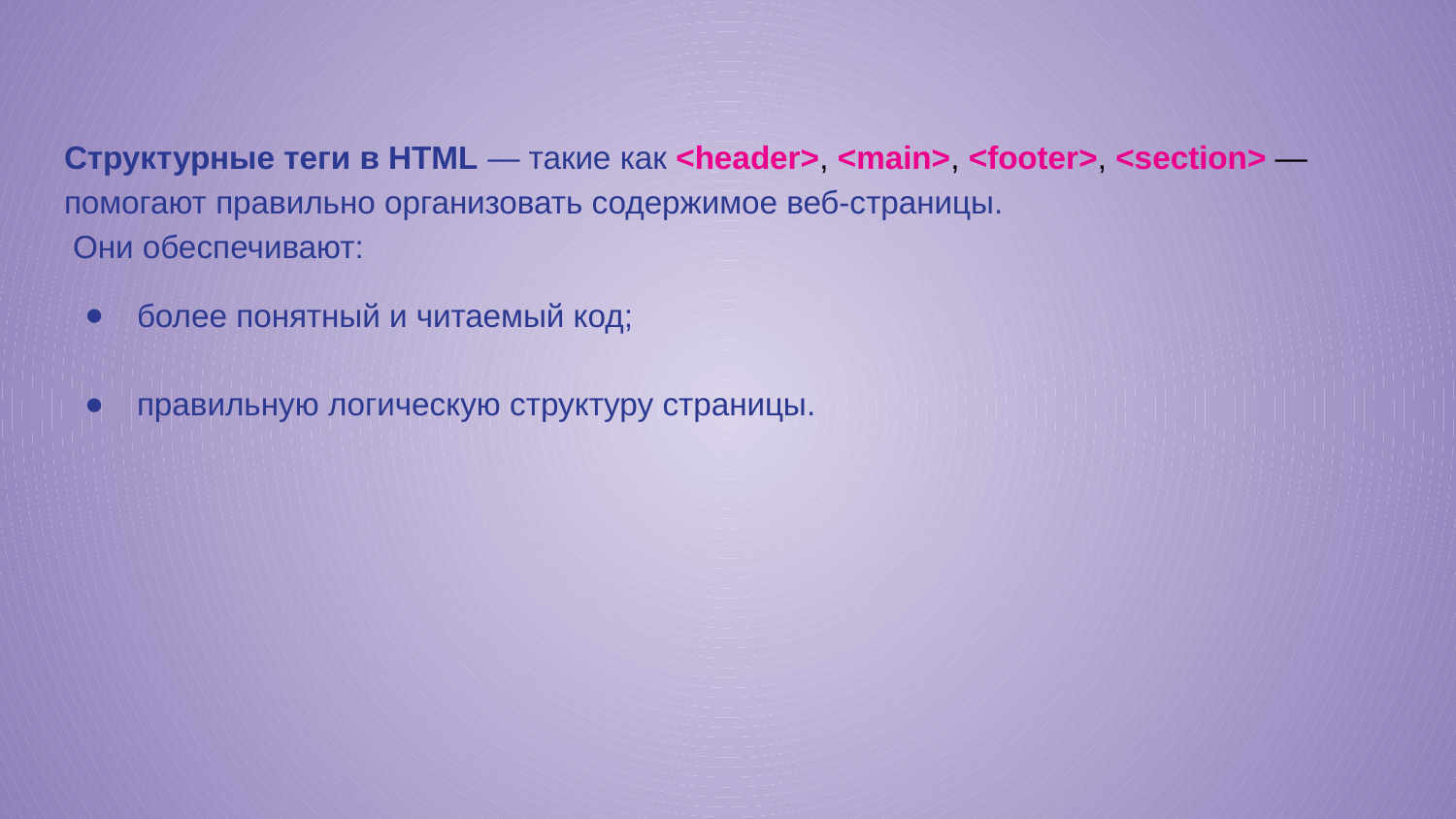

# Структурные теги в HTML — такие как <header>, <main>, <footer>, <section> — помогают правильно организовать содержимое веб-страницы. Они обеспечивают:
более понятный и читаемый код;
правильную логическую структуру страницы.